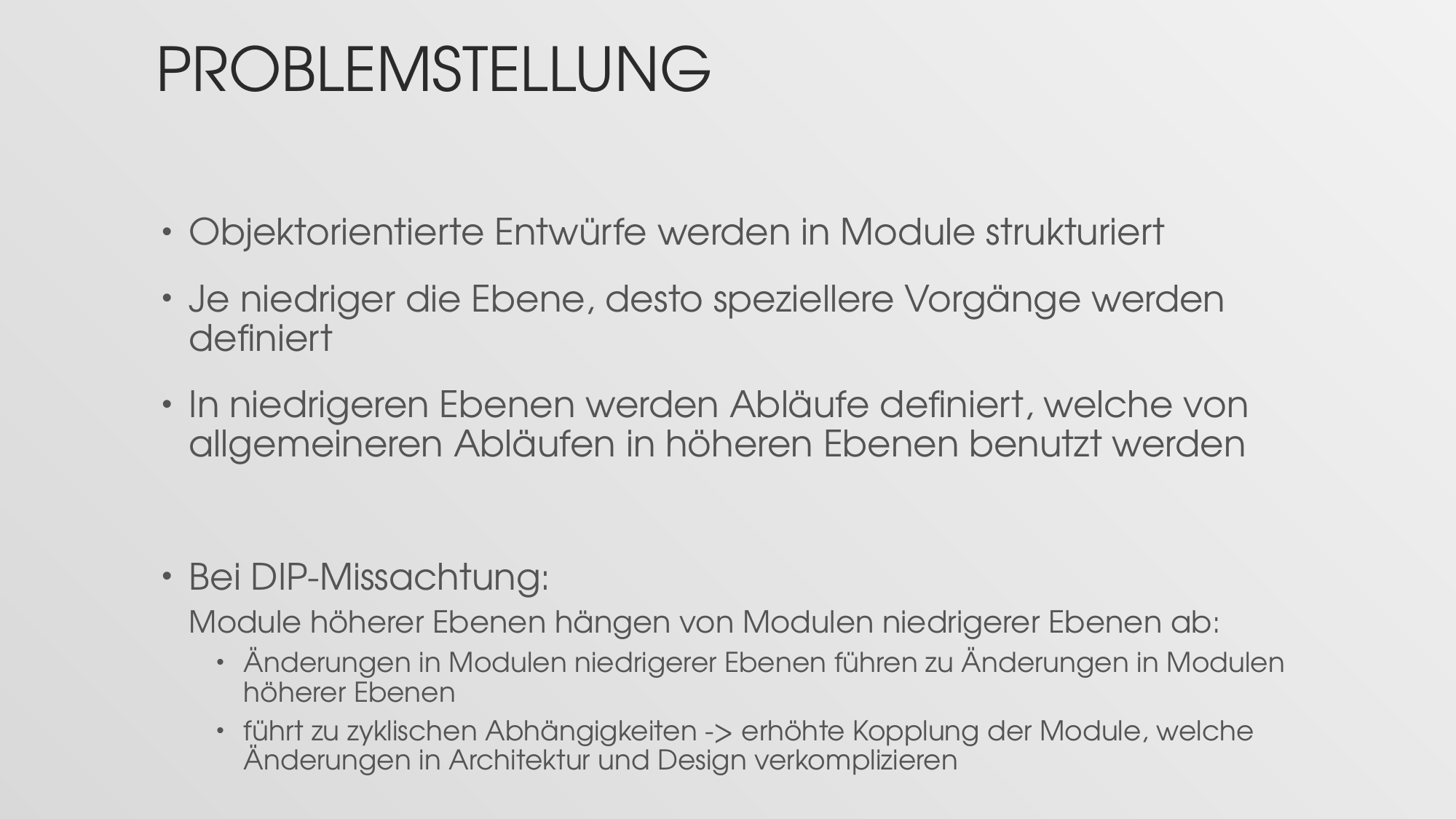

# Problemstellung
Objektorientierte Entwürfe werden in Module strukturiert
Je niedriger die Ebene, desto speziellere Vorgänge werden definiert
In niedrigeren Ebenen werden Abläufe definiert, welche von allgemeineren Abläufen in höheren Ebenen benutzt werden

Bei DIP-Missachtung:
Module höherer Ebenen hängen von Modulen niedrigerer Ebenen ab:
Änderungen in Modulen niedrigerer Ebenen führen zu Änderungen in Modulen höherer Ebenen
führt zu zyklischen Abhängigkeiten -> erhöhte Kopplung der Module, welche Änderungen in Architektur und Design verkomplizieren